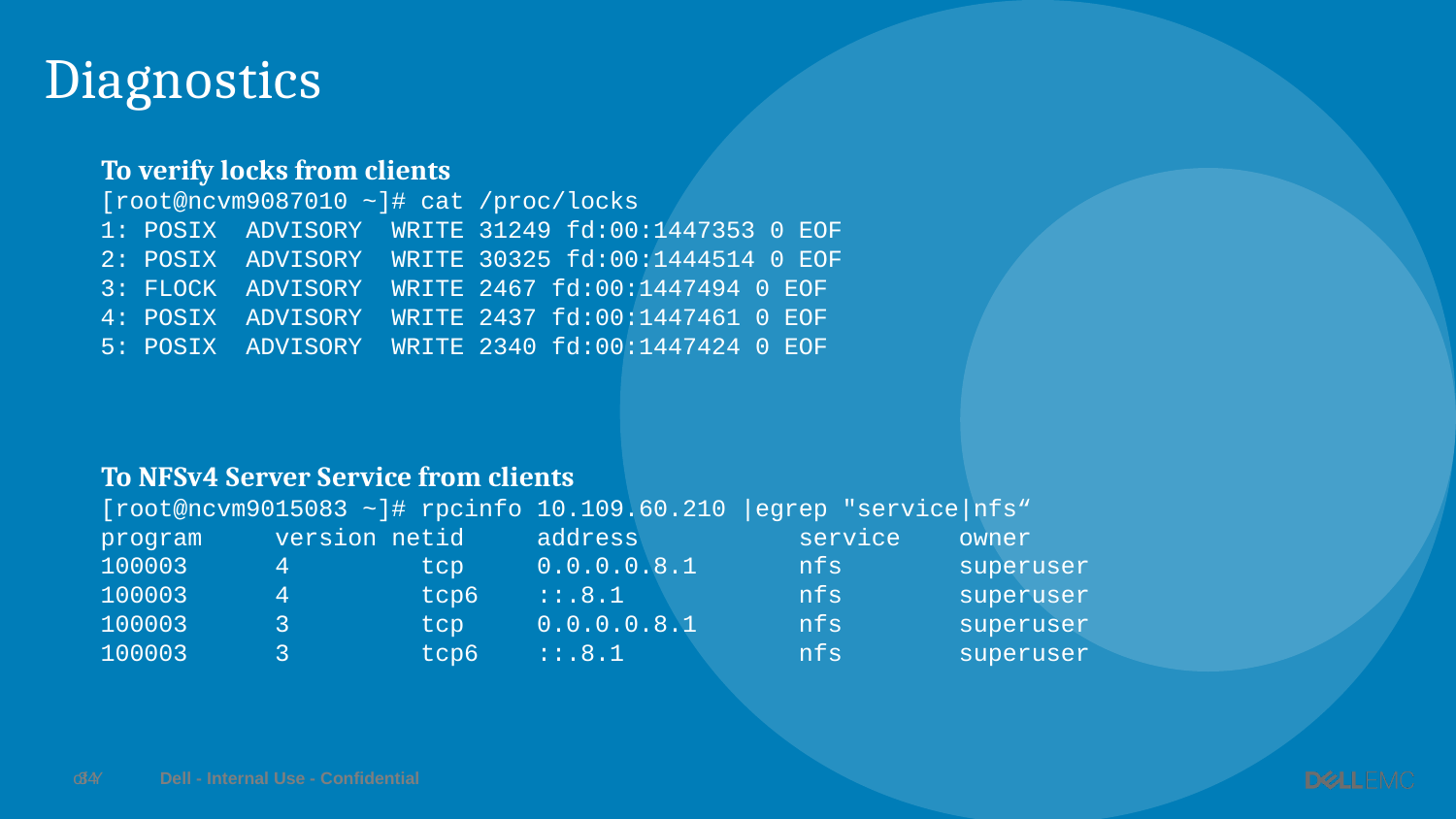

# Diagnostics
To verify locks from clients
[root@ncvm9087010 ~]# cat /proc/locks
1: POSIX  ADVISORY  WRITE 31249 fd:00:1447353 0 EOF
2: POSIX  ADVISORY  WRITE 30325 fd:00:1444514 0 EOF
3: FLOCK  ADVISORY  WRITE 2467 fd:00:1447494 0 EOF
4: POSIX  ADVISORY  WRITE 2437 fd:00:1447461 0 EOF
5: POSIX  ADVISORY  WRITE 2340 fd:00:1447424 0 EOF
To NFSv4 Server Service from clients
[root@ncvm9015083 ~]# rpcinfo 10.109.60.210 |egrep "service|nfs“
program     version netid     address           service    owner
100003      4         tcp     0.0.0.0.8.1       nfs        superuser
100003      4         tcp6    ::.8.1            nfs        superuser
100003      3         tcp     0.0.0.0.8.1       nfs        superuser
100003      3         tcp6    ::.8.1            nfs        superuser